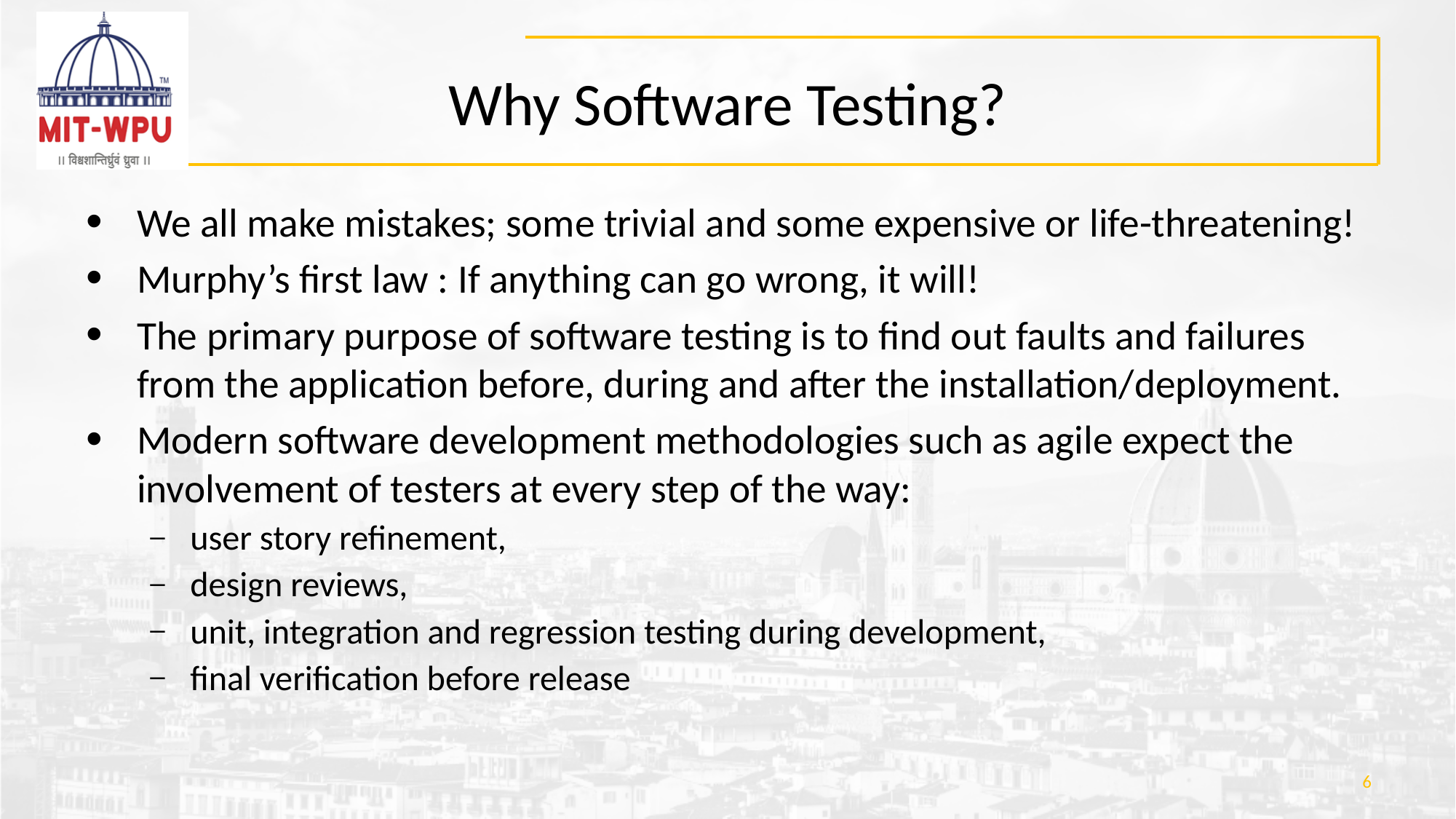

# Why Software Testing?
We all make mistakes; some trivial and some expensive or life-threatening!
Murphy’s first law : If anything can go wrong, it will!
The primary purpose of software testing is to find out faults and failures from the application before, during and after the installation/deployment.
Modern software development methodologies such as agile expect the involvement of testers at every step of the way:
user story refinement,
design reviews,
unit, integration and regression testing during development,
final verification before release

6